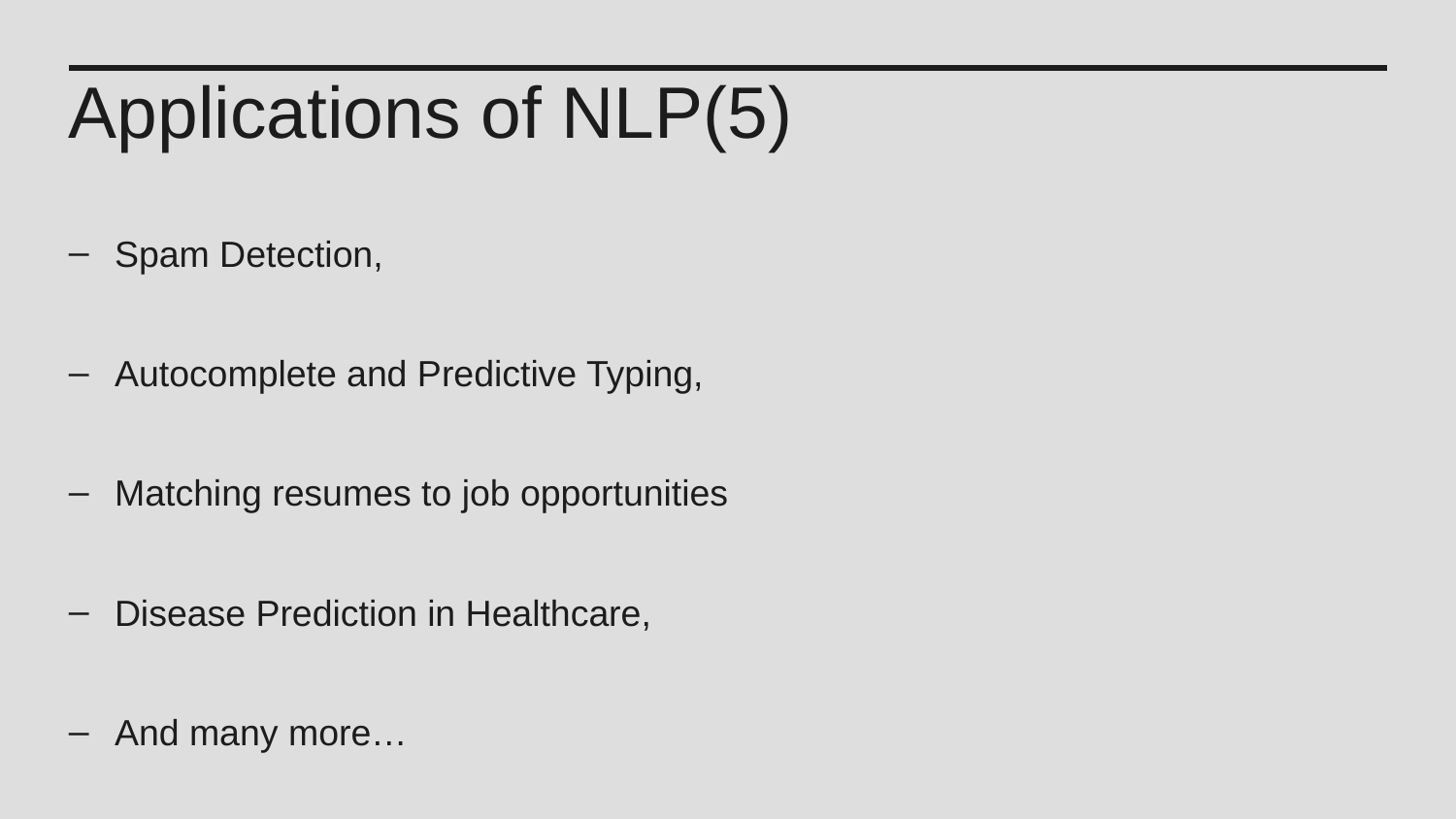

Applications of NLP(5)
Spam Detection,

Autocomplete and Predictive Typing,

Matching resumes to job opportunities

Disease Prediction in Healthcare,

And many more…